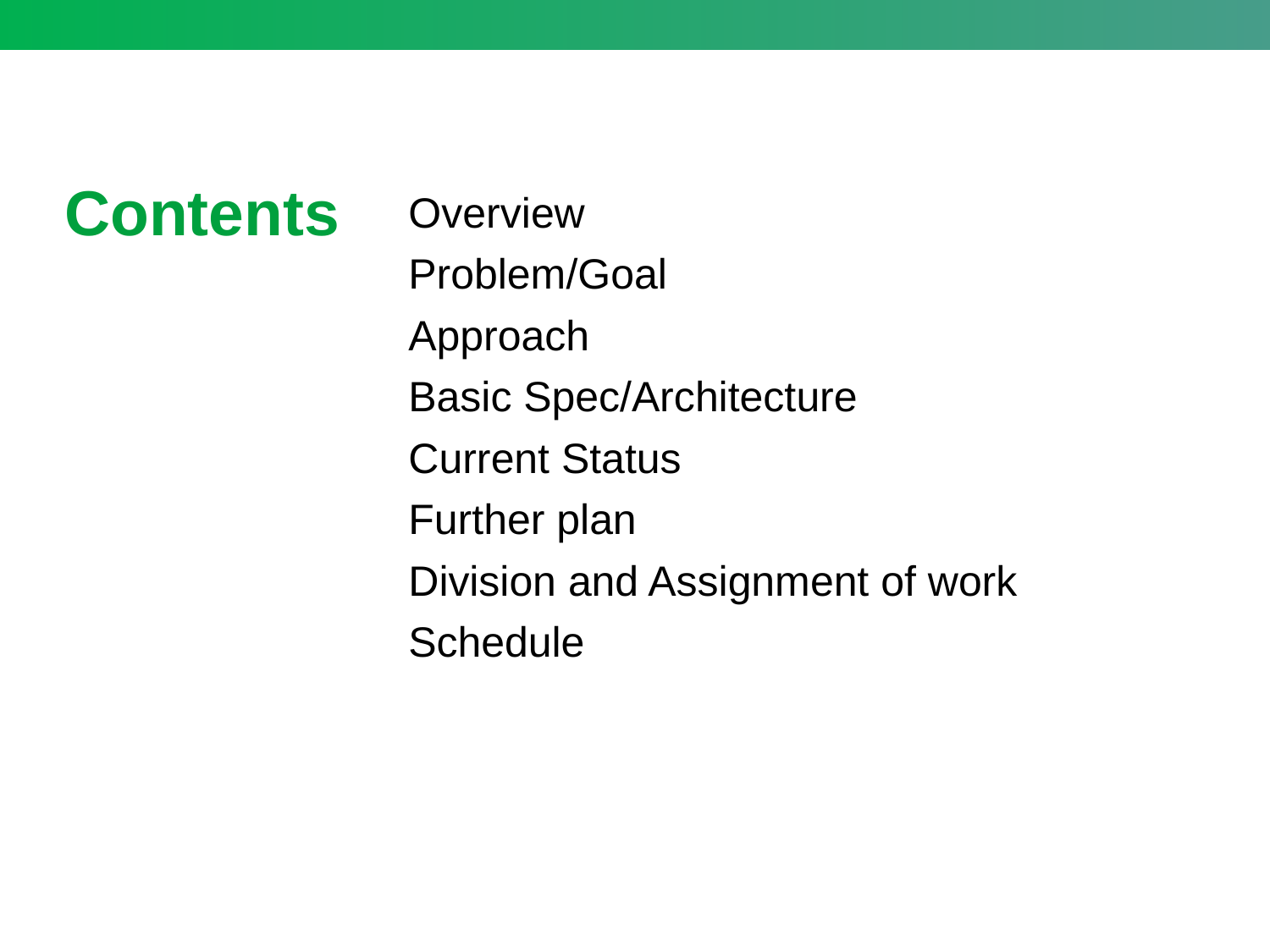

# Contents
Overview
Problem/Goal
Approach
Basic Spec/Architecture
Current Status
Further plan
Division and Assignment of work
Schedule